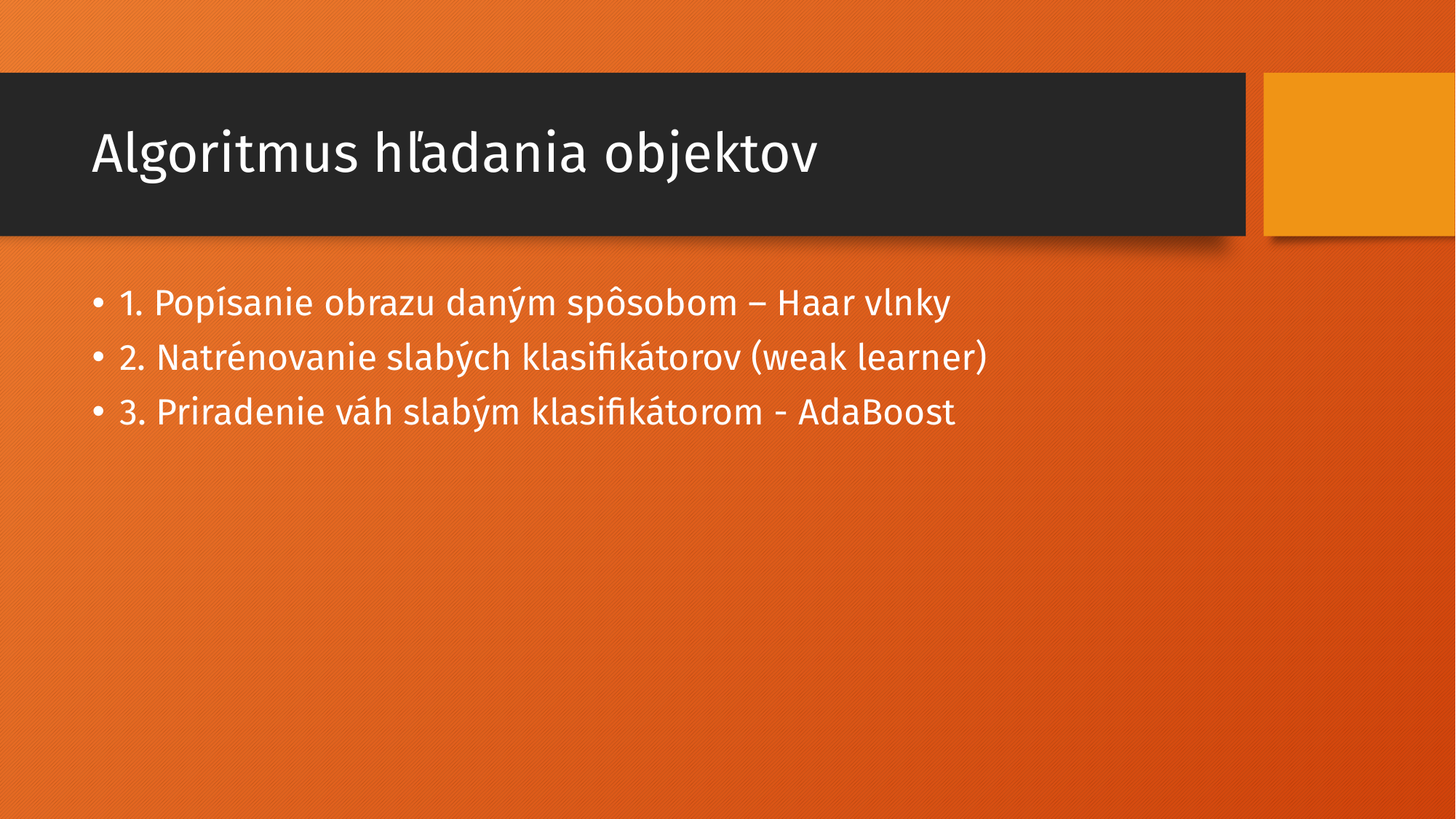

# Algoritmus hľadania objektov
1. Popísanie obrazu daným spôsobom – Haar vlnky
2. Natrénovanie slabých klasifikátorov (weak learner)
3. Priradenie váh slabým klasifikátorom - AdaBoost